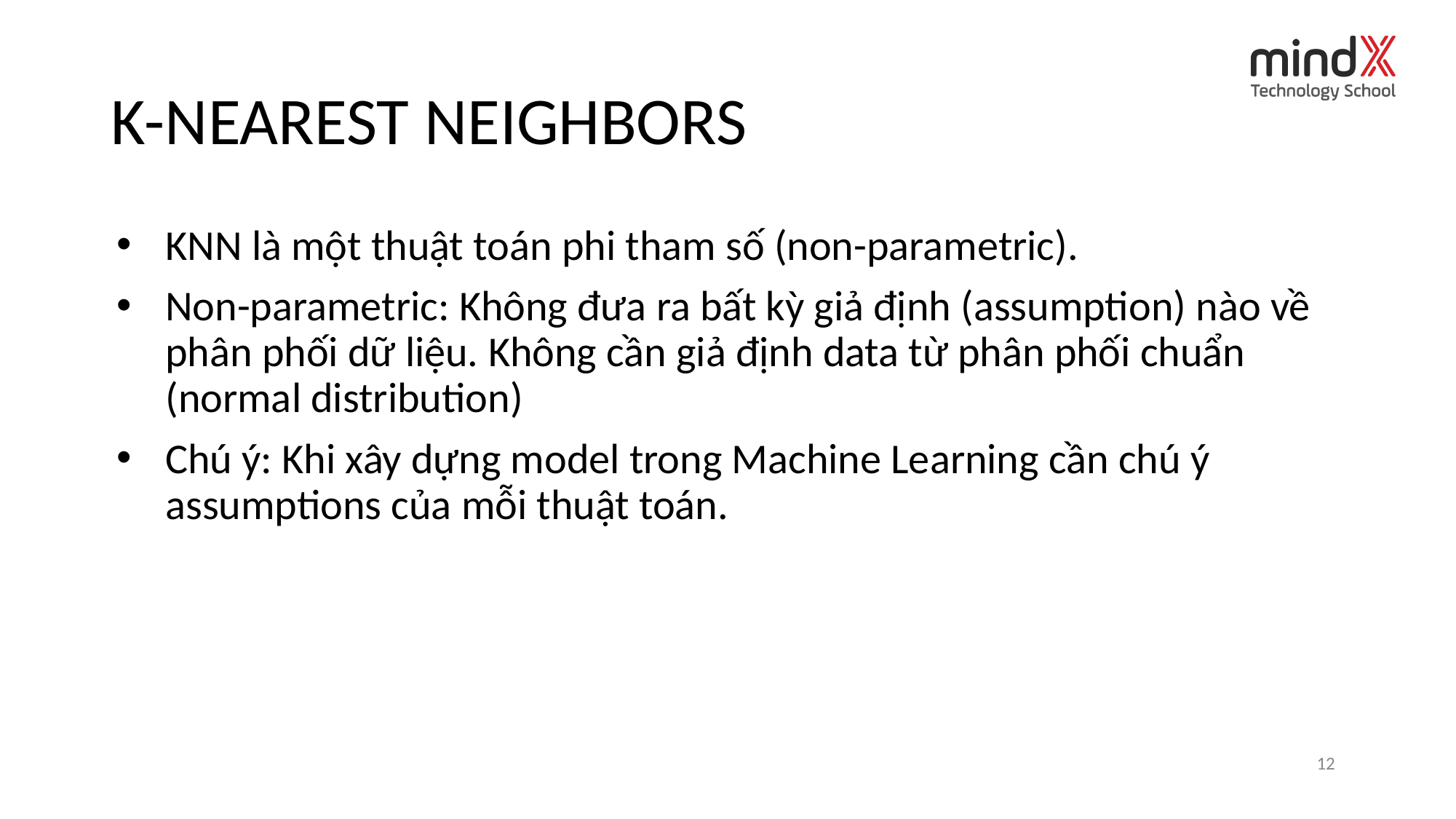

# K-NEAREST NEIGHBORS
KNN là một thuật toán phi tham số (non-parametric).
Non-parametric: Không đưa ra bất kỳ giả định (assumption) nào về phân phối dữ liệu. Không cần giả định data từ phân phối chuẩn (normal distribution)
Chú ý: Khi xây dựng model trong Machine Learning cần chú ý assumptions của mỗi thuật toán.
       12